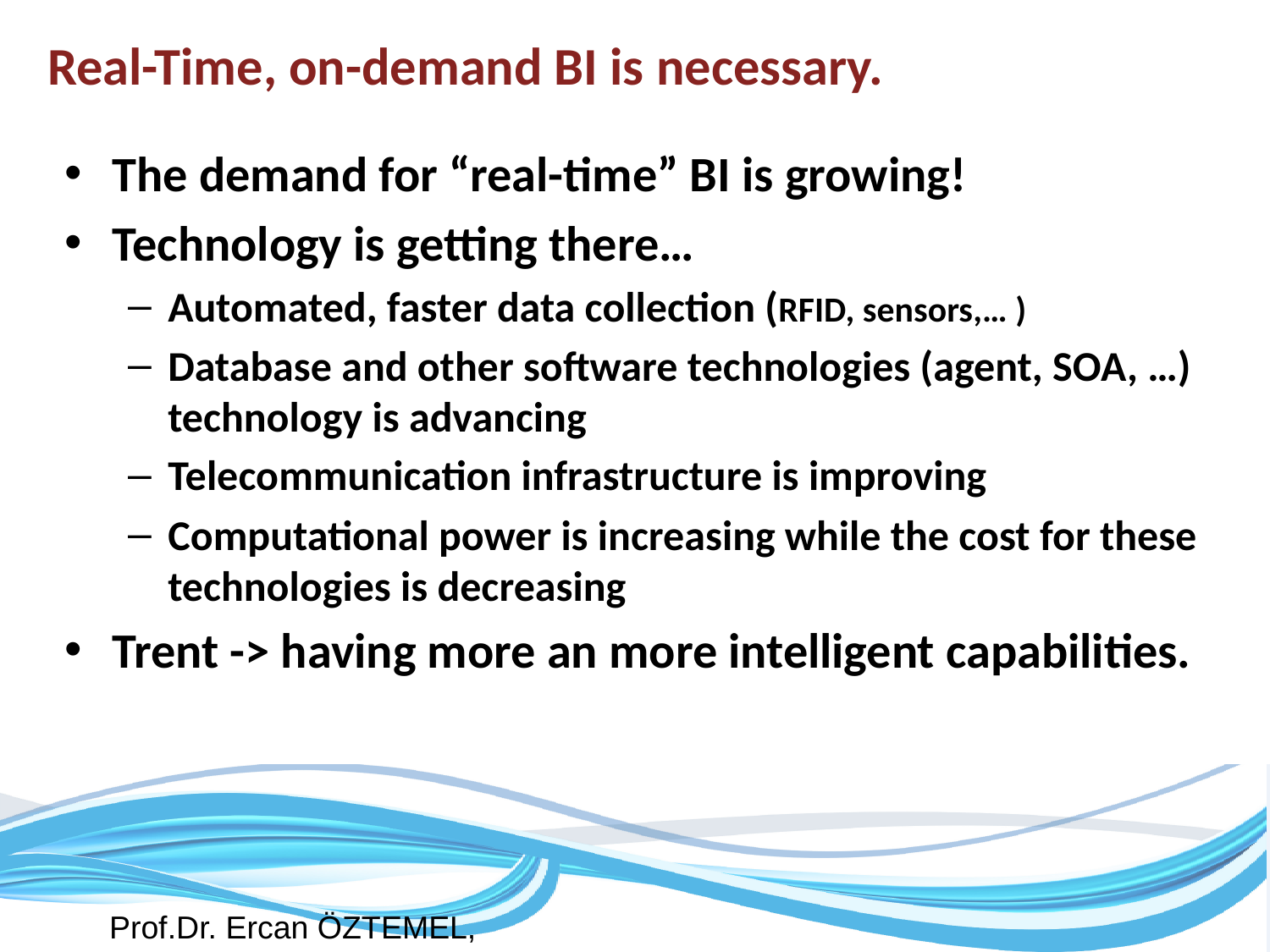

# Real-Time, on-demand BI is necessary.
The demand for “real-time” BI is growing!
Technology is getting there…
Automated, faster data collection (RFID, sensors,… )
Database and other software technologies (agent, SOA, …) technology is advancing
Telecommunication infrastructure is improving
Computational power is increasing while the cost for these technologies is decreasing
Trent -> having more an more intelligent capabilities.